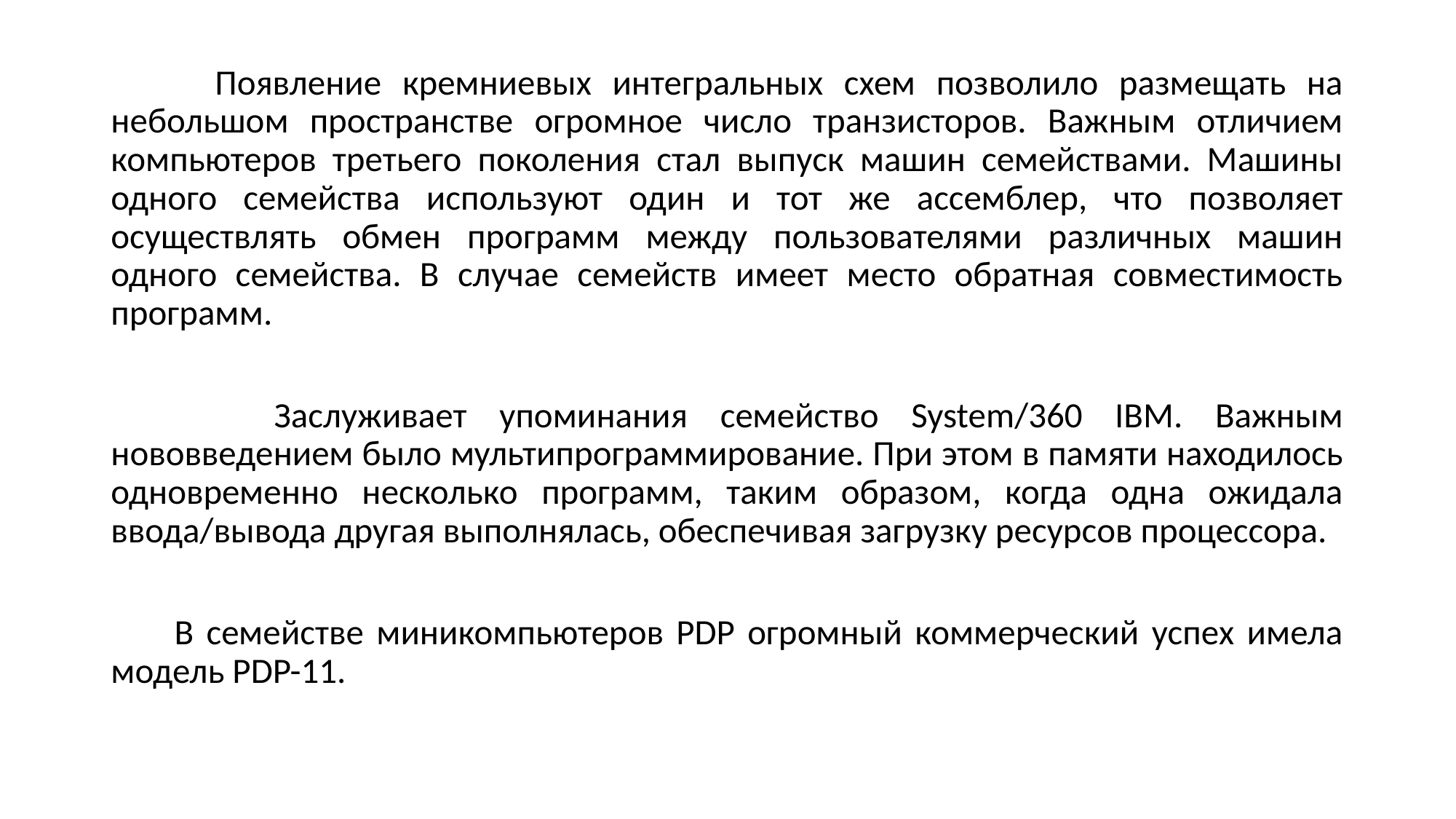

Появление кремниевых интегральных схем позволило размещать на небольшом пространстве огромное число транзисторов. Важным отличием компьютеров третьего поколения стал выпуск машин семействами. Машины одного семейства используют один и тот же ассемблер, что позволяет осуществлять обмен программ между пользователями различных машин одного семейства. В случае семейств имеет место обратная совместимость программ.

     Заслуживает упоминания семейство System/360 IBM. Важным нововведением было мультипрограммирование. При этом в памяти находилось одновременно несколько программ, таким образом, когда одна ожидала ввода/вывода другая выполнялась, обеспечивая загрузку ресурсов процессора.

     В семействе миникомпьютеров PDP огромный коммерческий успех имела модель PDP-11.